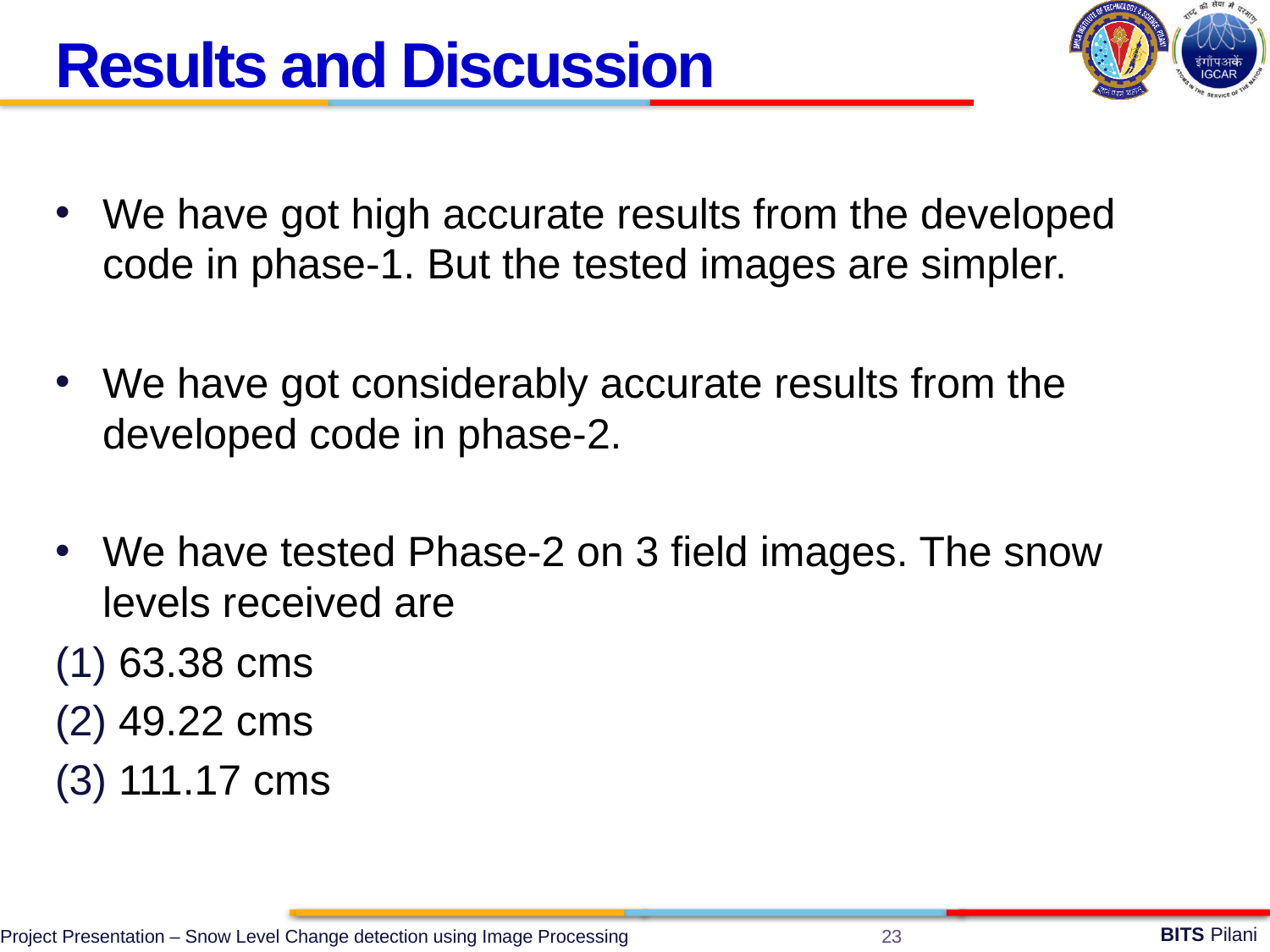

Results and Discussion

We have got high accurate results from the developed code in phase-1. But the tested images are simpler.

We have got considerably accurate results from the developed code in phase-2.

We have tested Phase-2 on 3 field images. The snow levels received are
63.38 cms
49.22 cms
111.17 cms